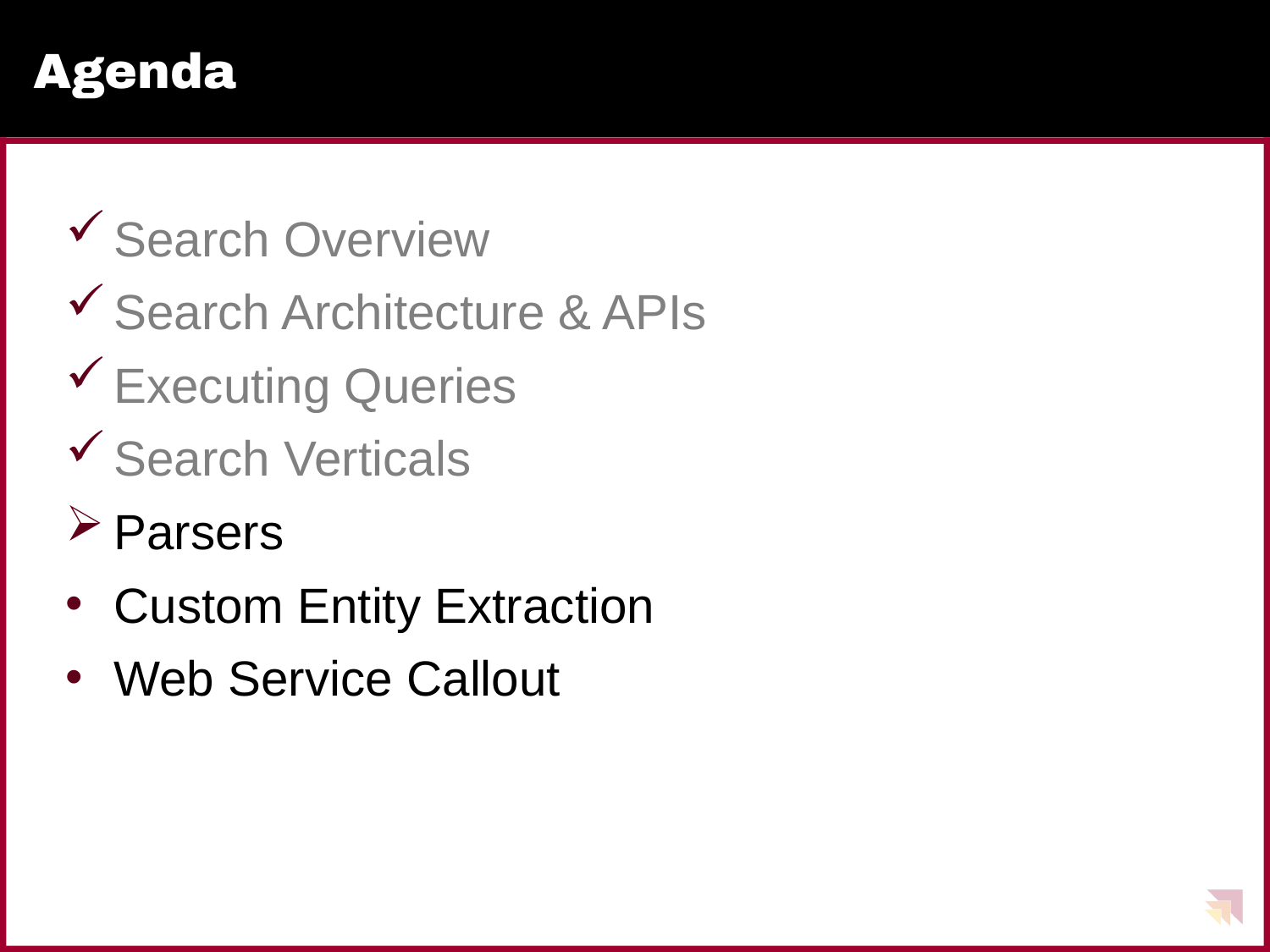

# Agenda
Search Overview
Search Architecture & APIs
Executing Queries
Search Verticals
Parsers
Custom Entity Extraction
Web Service Callout